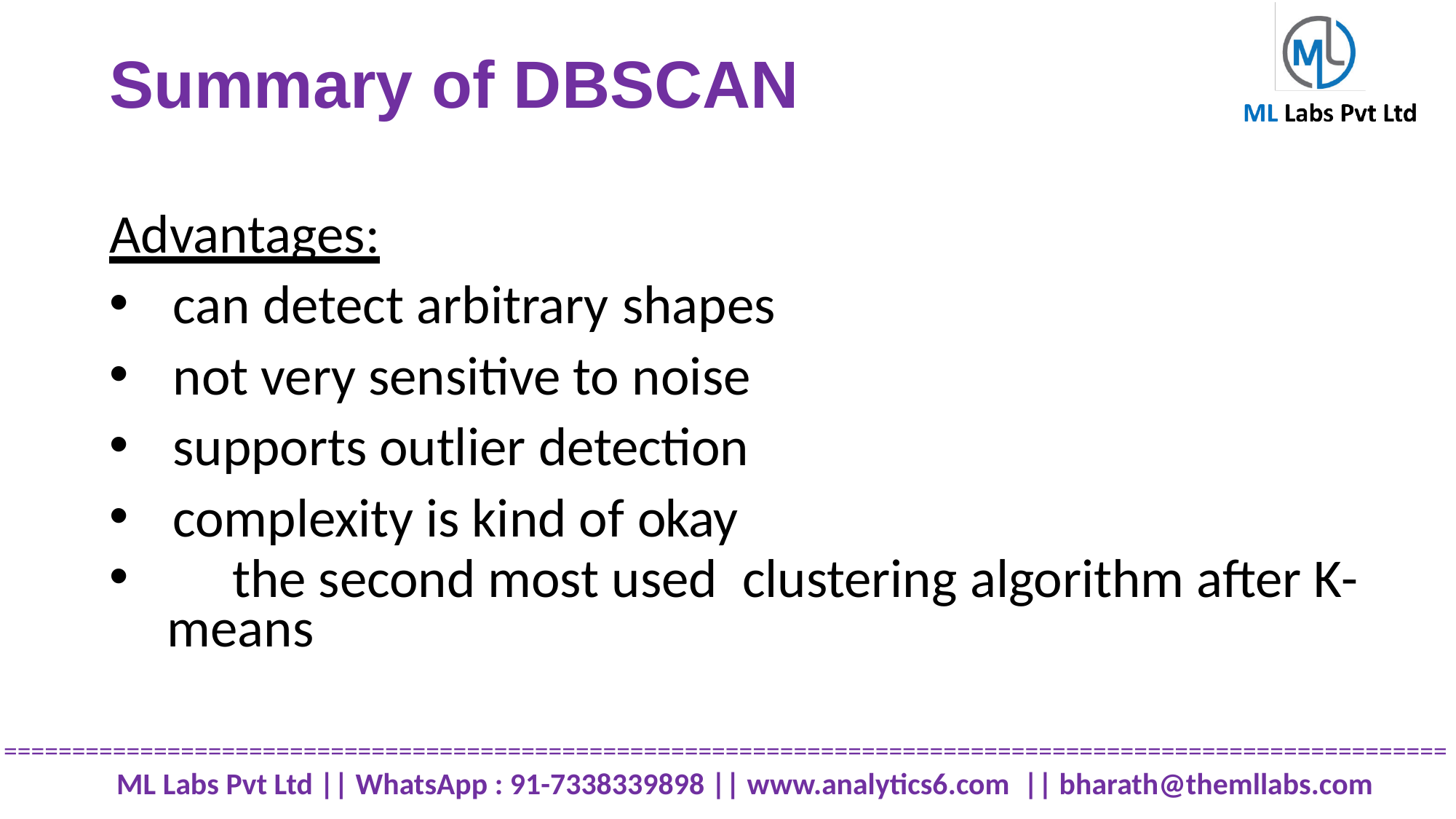

# Summary of DBSCAN
Advantages:
can detect arbitrary shapes
not very sensitive to noise
supports outlier detection
complexity is kind of okay
	the second most used  clustering algorithm after K-means
==========================================================================================================